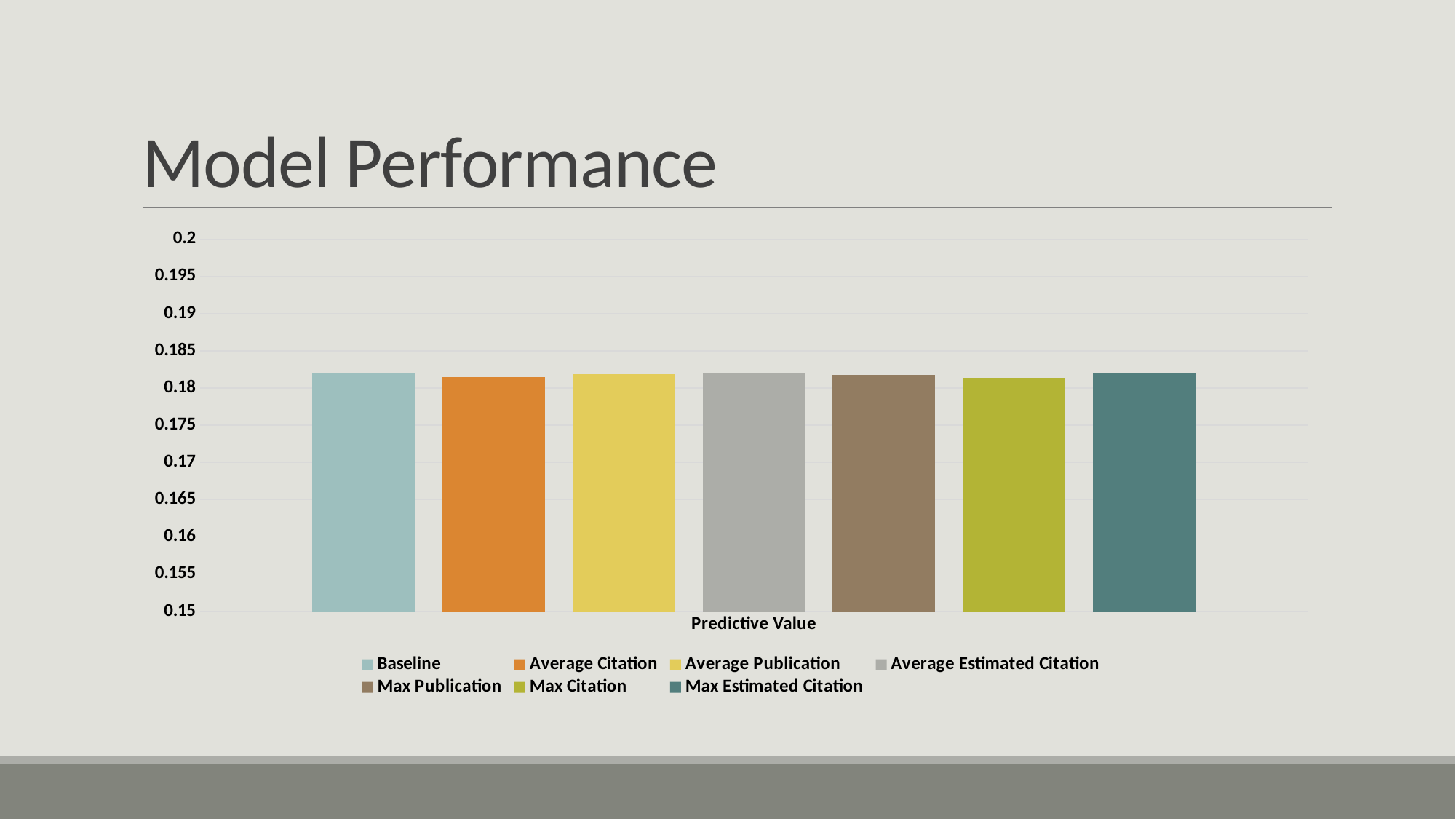

# Model Performance

### Chart

| Category | Baseline | Average Citation | Average Publication | Average Estimated Citation | Max Publication | Max Citation | Max Estimated Citation |
|---|---|---|---|---|---|---|---|
| Predictive Value | 0.182044 | 0.181446 | 0.181833 | 0.181957 | 0.181802 | 0.181388 | 0.181979 |